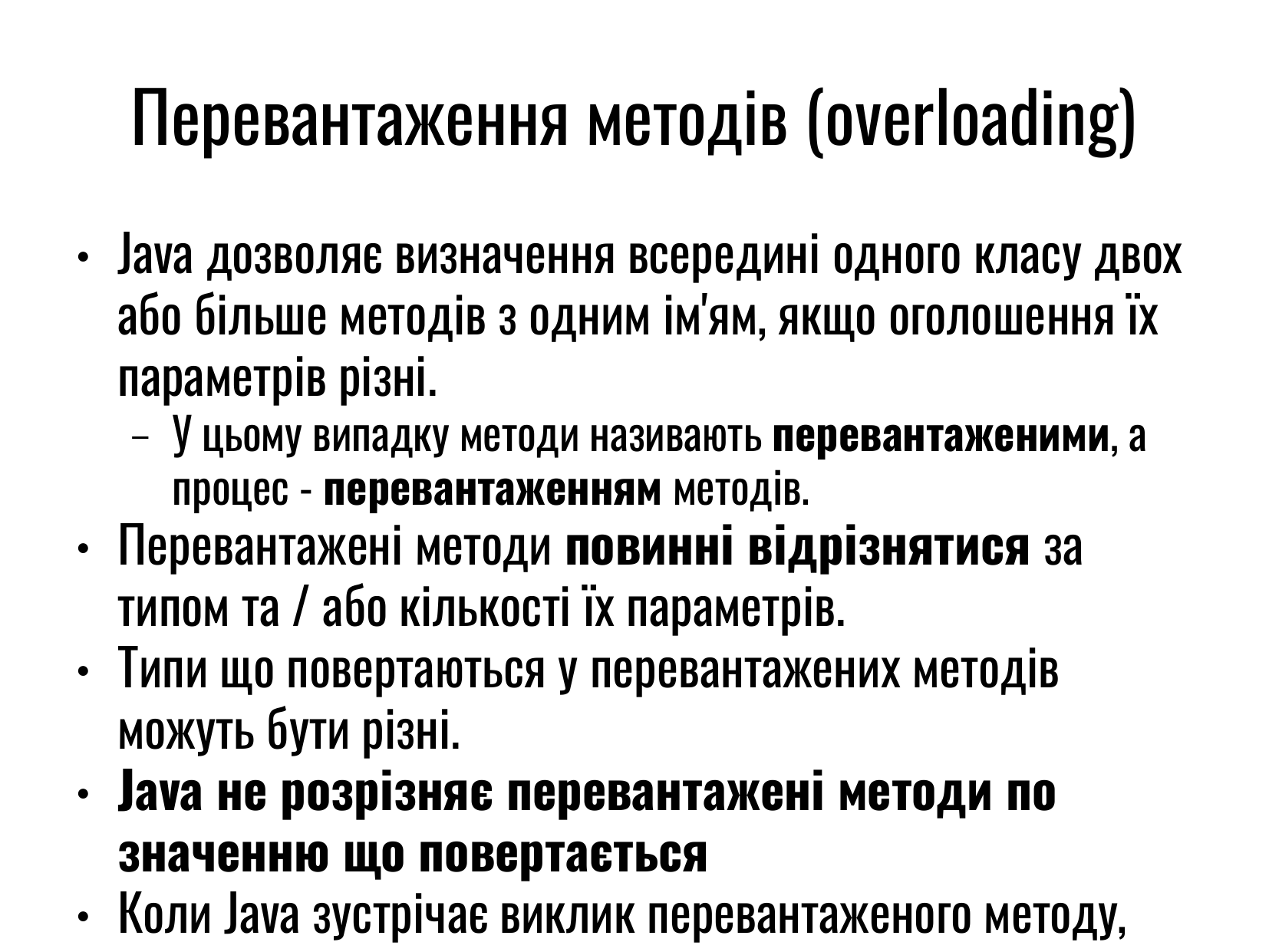

Перевантаження методів (overloading)
Java дозволяє визначення всередині одного класу двох або більше методів з одним ім'ям, якщо оголошення їх параметрів різні.
У цьому випадку методи називають перевантаженими, а процес - перевантаженням методів.
Перевантажені методи повинні відрізнятися за типом та / або кількості їх параметрів.
Типи що повертаються у перевантажених методів можуть бути різні.
Java не розрізняє перевантажені методи по значенню що повертається
Коли Java зустрічає виклик перевантаженого методу, вона просто виконує ту його версію, параметри якої відповідають аргументам, використаним у виклику.